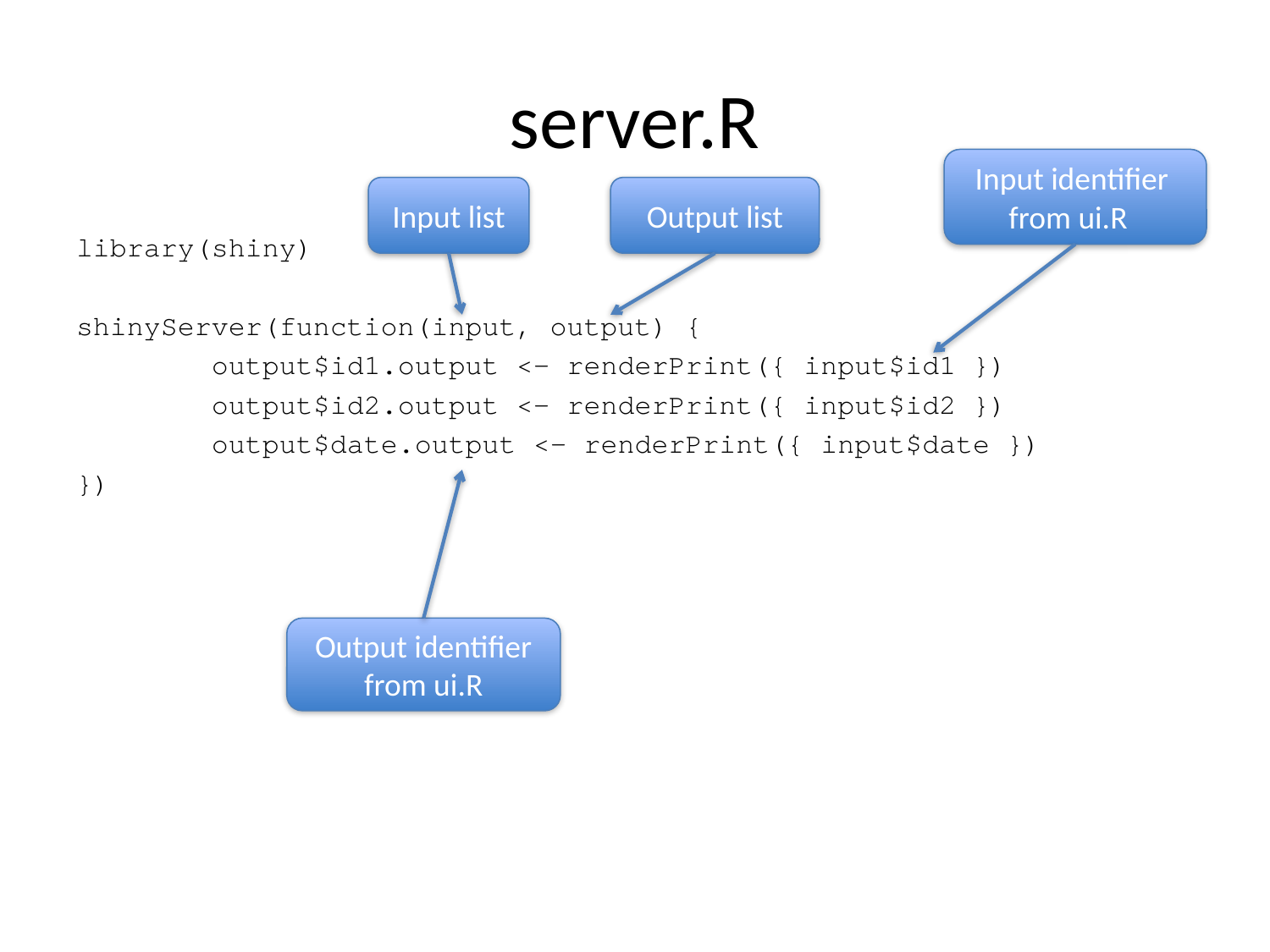

# server.R
Input identifier  from ui.R
Input list
Output list
library(shiny)

shinyServer(function(input, output) {
        output$id1.output <- renderPrint({ input$id1 })
        output$id2.output <- renderPrint({ input$id2 })
        output$date.output <- renderPrint({ input$date })
})

Output identifier from ui.R